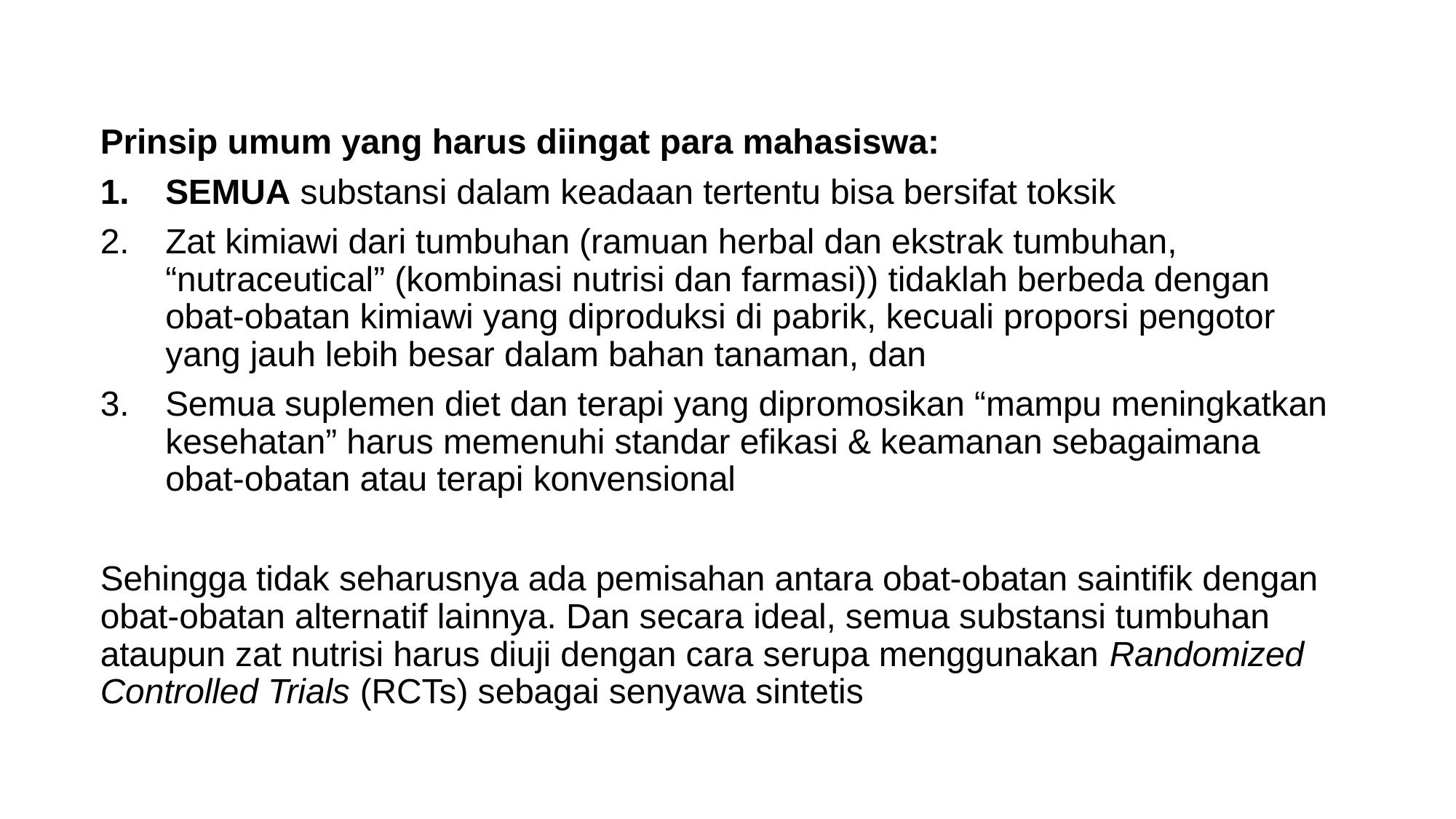

Prinsip umum yang harus diingat para mahasiswa:
SEMUA substansi dalam keadaan tertentu bisa bersifat toksik
Zat kimiawi dari tumbuhan (ramuan herbal dan ekstrak tumbuhan, “nutraceutical” (kombinasi nutrisi dan farmasi)) tidaklah berbeda dengan obat-obatan kimiawi yang diproduksi di pabrik, kecuali proporsi pengotor yang jauh lebih besar dalam bahan tanaman, dan
Semua suplemen diet dan terapi yang dipromosikan “mampu meningkatkan kesehatan” harus memenuhi standar efikasi & keamanan sebagaimana obat-obatan atau terapi konvensional

Sehingga tidak seharusnya ada pemisahan antara obat-obatan saintifik dengan obat-obatan alternatif lainnya. Dan secara ideal, semua substansi tumbuhan ataupun zat nutrisi harus diuji dengan cara serupa menggunakan Randomized Controlled Trials (RCTs) sebagai senyawa sintetis